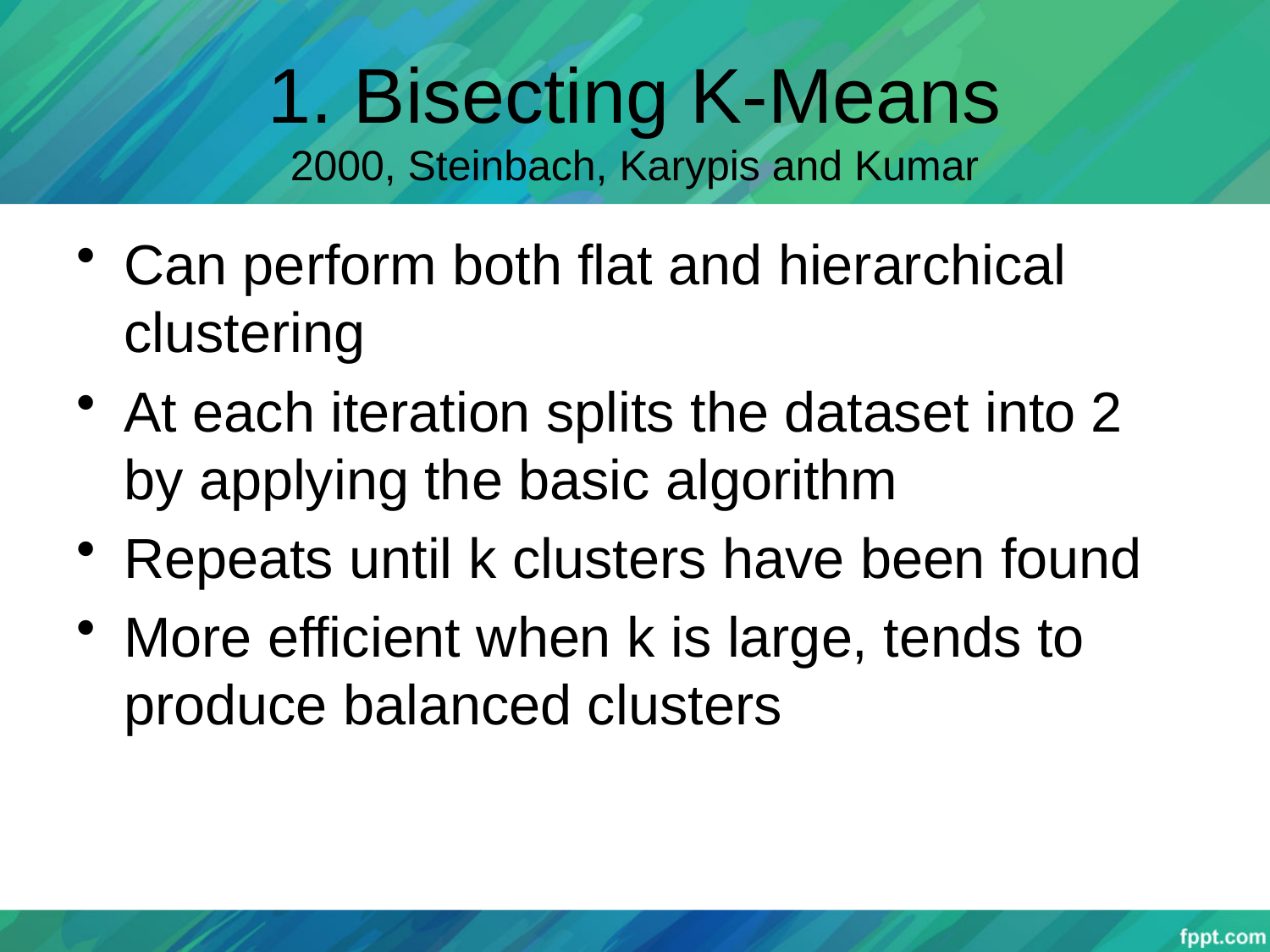

# 1. Bisecting K-Means 2000, Steinbach, Karypis and Kumar
Can perform both flat and hierarchical clustering
At each iteration splits the dataset into 2 by applying the basic algorithm
Repeats until k clusters have been found
More efficient when k is large, tends to produce balanced clusters